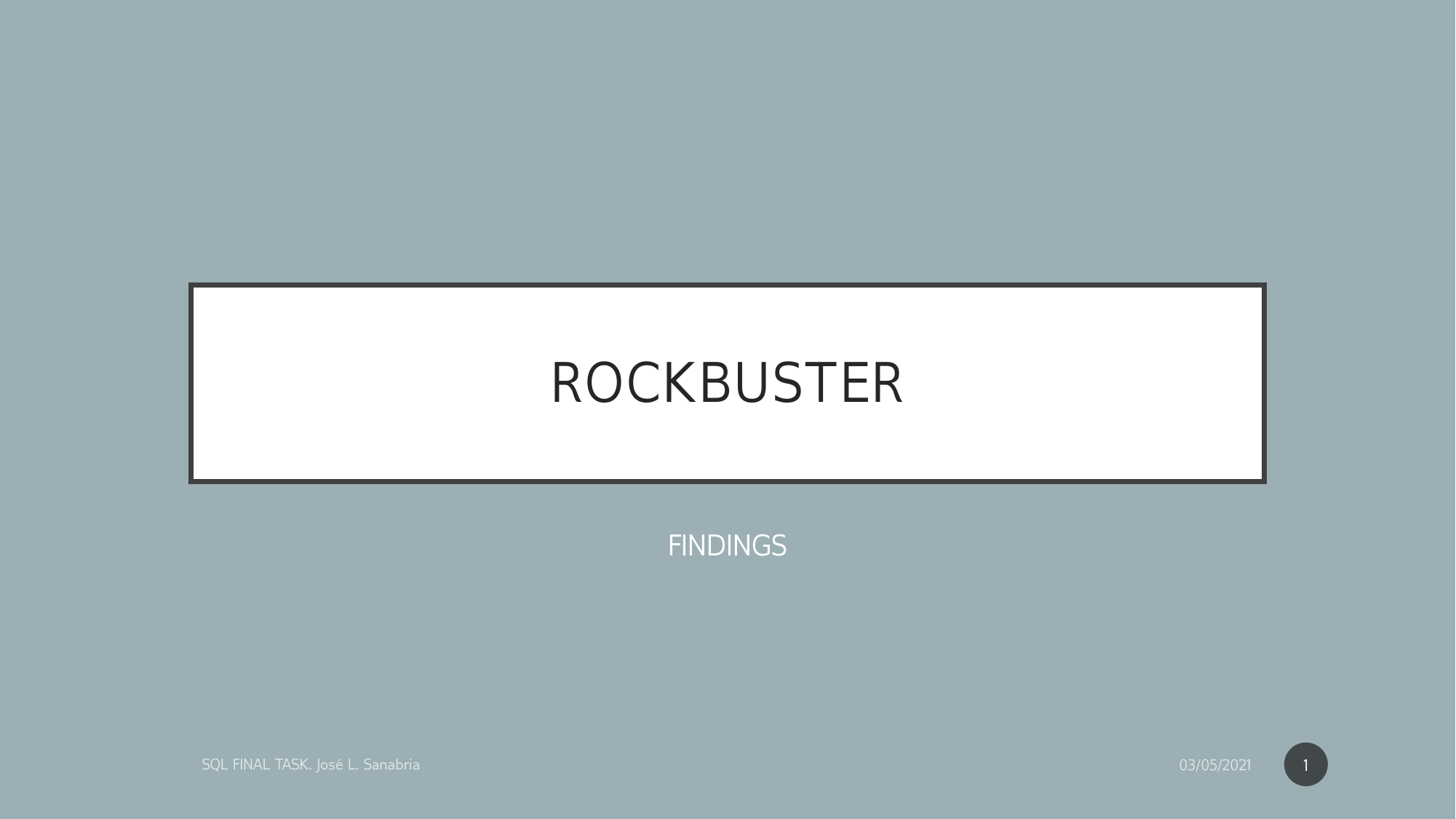

# ROCKBUSTER
FINDINGS

1
SQL FINAL TASK. José L. Sanabria
03/05/2021